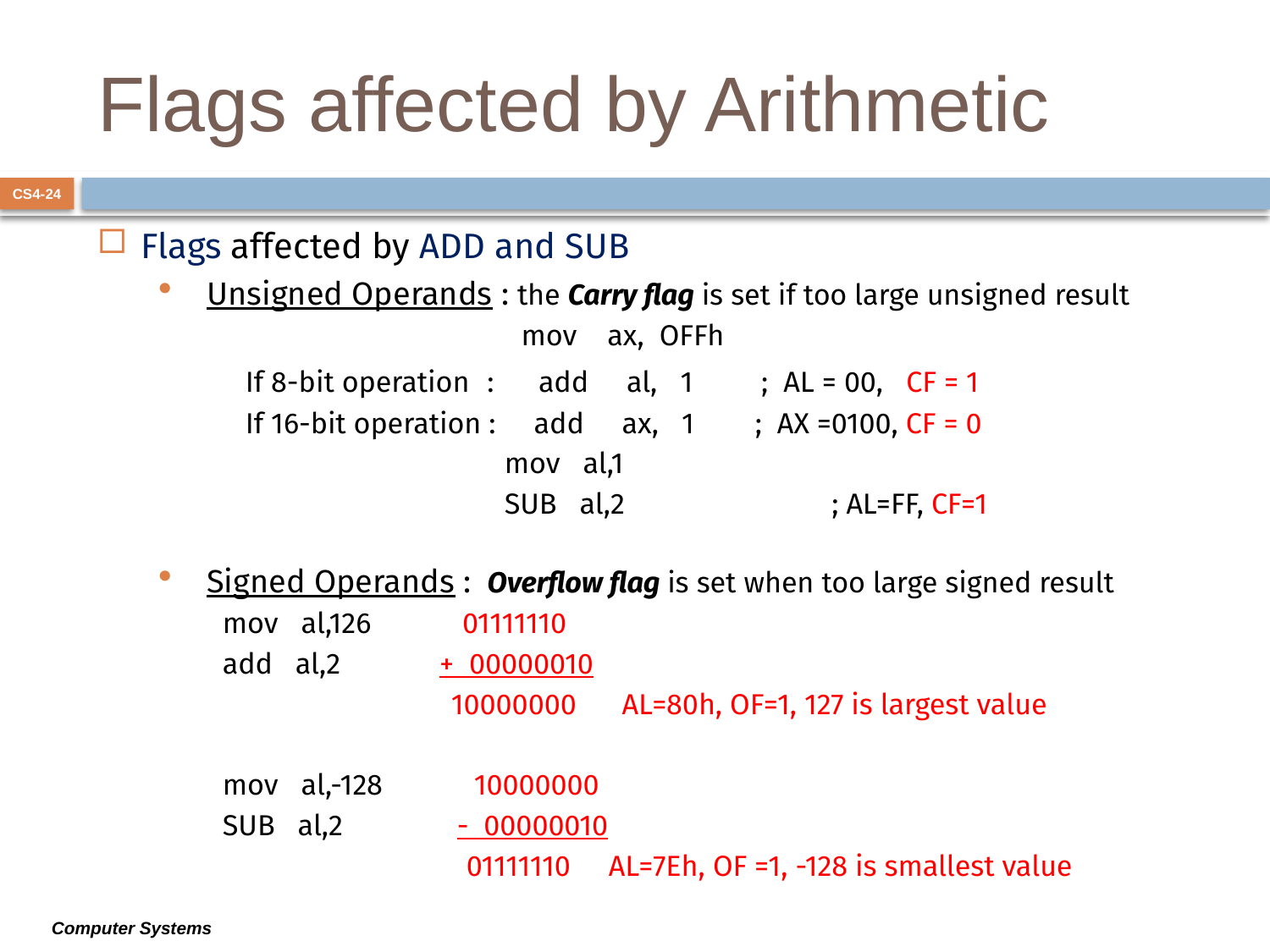

# Flags affected by Arithmetic
CS4-24
Flags affected by ADD and SUB
Unsigned Operands : the Carry flag is set if too large unsigned result
                               mov    ax,  OFFh
   If 8-bit operation  :     add     al,   1         ;  AL = 00,   CF = 1
   If 16-bit operation :     add     ax,   1        ;  AX =0100, CF = 0
                                     mov   al,1
                                     SUB   al,2	  	; AL=FF, CF=1
Signed Operands :  Overflow flag is set when too large signed result
mov   al,126            01111110
add   al,2             +  00000010
                              10000000      AL=80h, OF=1, 127 is largest value

mov   al,-128            10000000
SUB   al,2               -  00000010
                                01111110     AL=7Eh, OF =1, -128 is smallest value